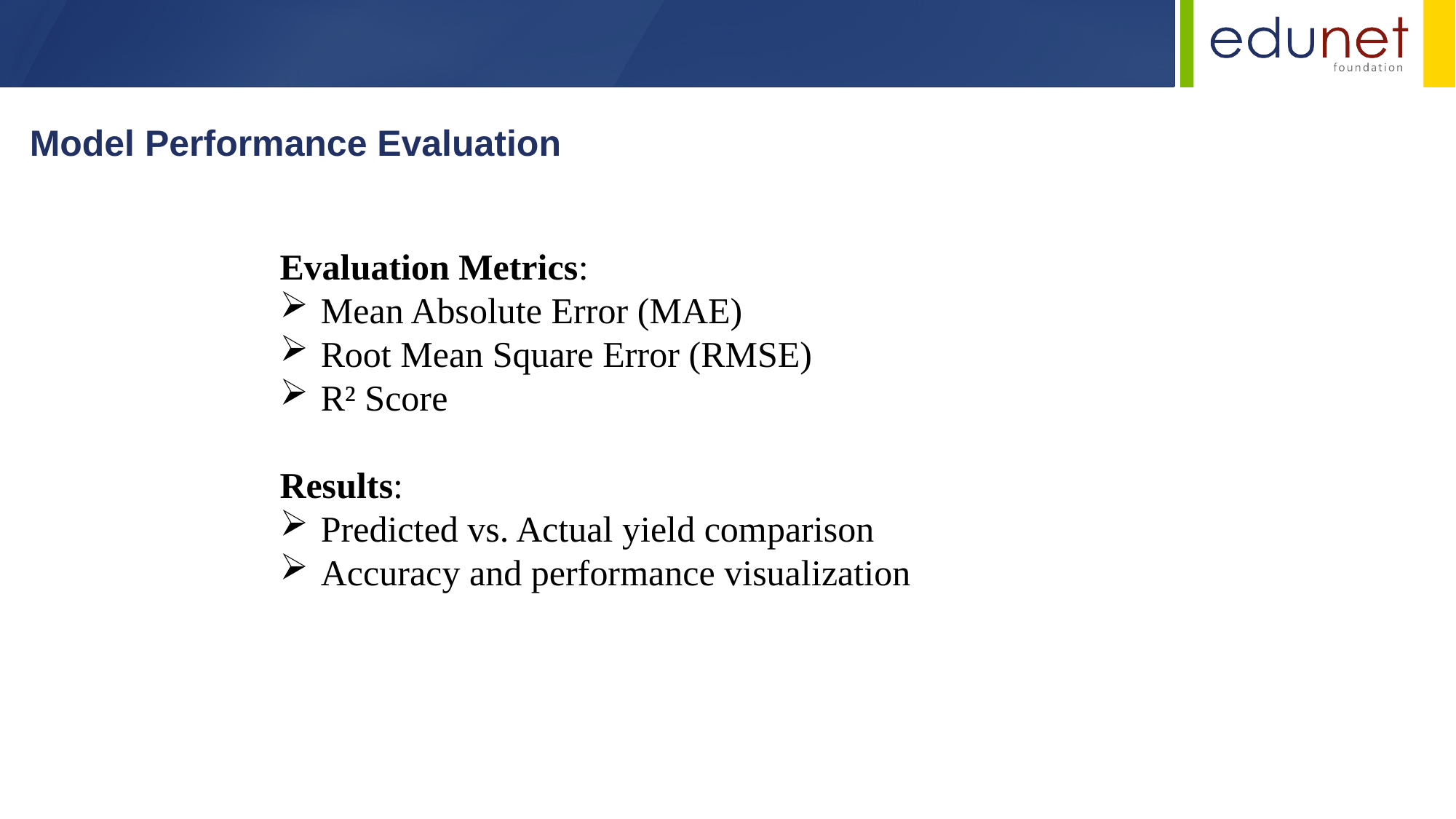

Model Performance Evaluation
Evaluation Metrics:
Mean Absolute Error (MAE)
Root Mean Square Error (RMSE)
R² Score

Results:
Predicted vs. Actual yield comparison
Accuracy and performance visualization